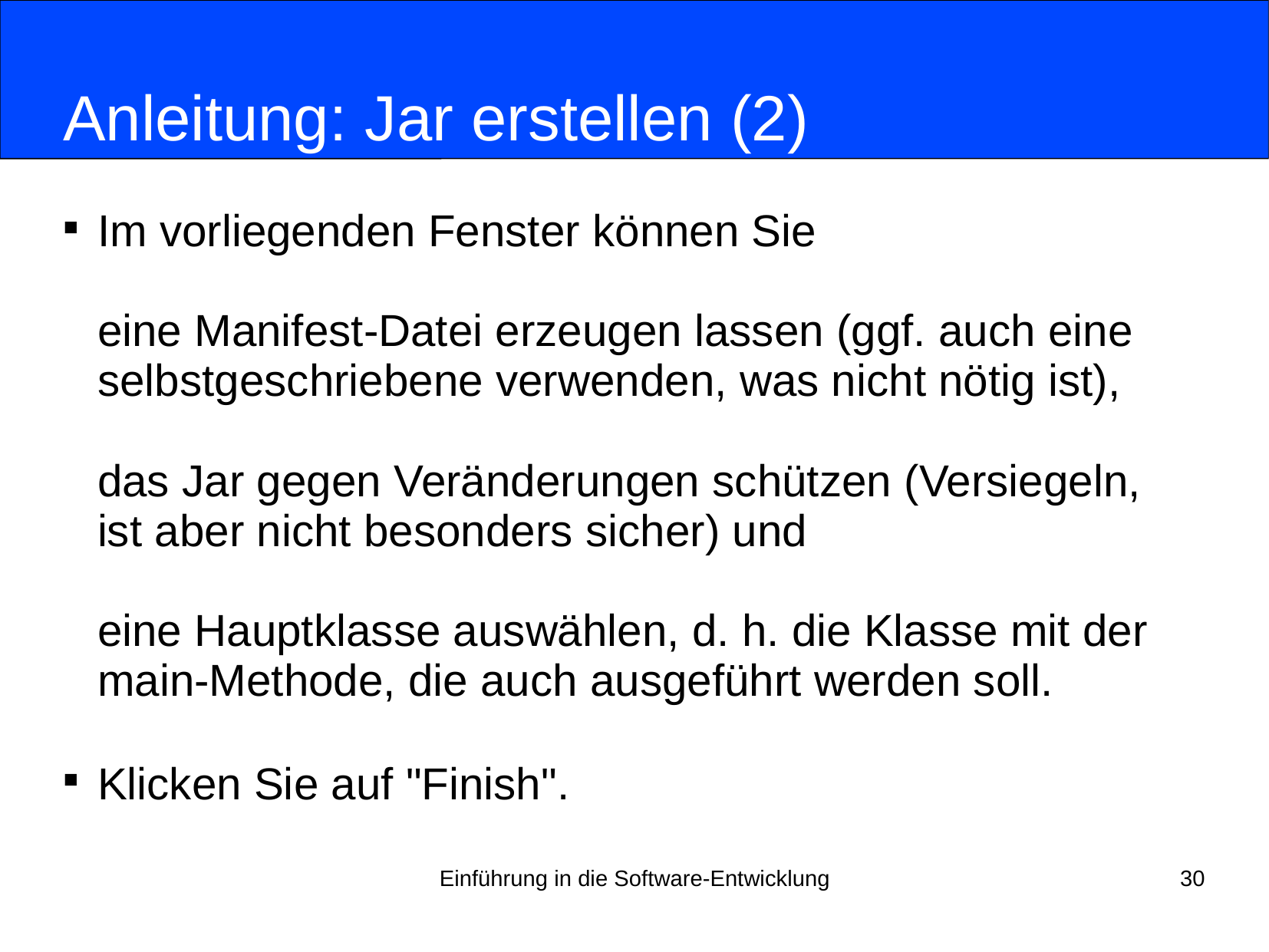

# Anleitung: Jar erstellen (2)
Im vorliegenden Fenster können Sie
eine Manifest-Datei erzeugen lassen (ggf. auch eine
selbstgeschriebene verwenden, was nicht nötig ist),
das Jar gegen Veränderungen schützen (Versiegeln,
ist aber nicht besonders sicher) und
eine Hauptklasse auswählen, d. h. die Klasse mit der
main-Methode, die auch ausgeführt werden soll.
Klicken Sie auf "Finish".

Einführung in die Software-Entwicklung
30